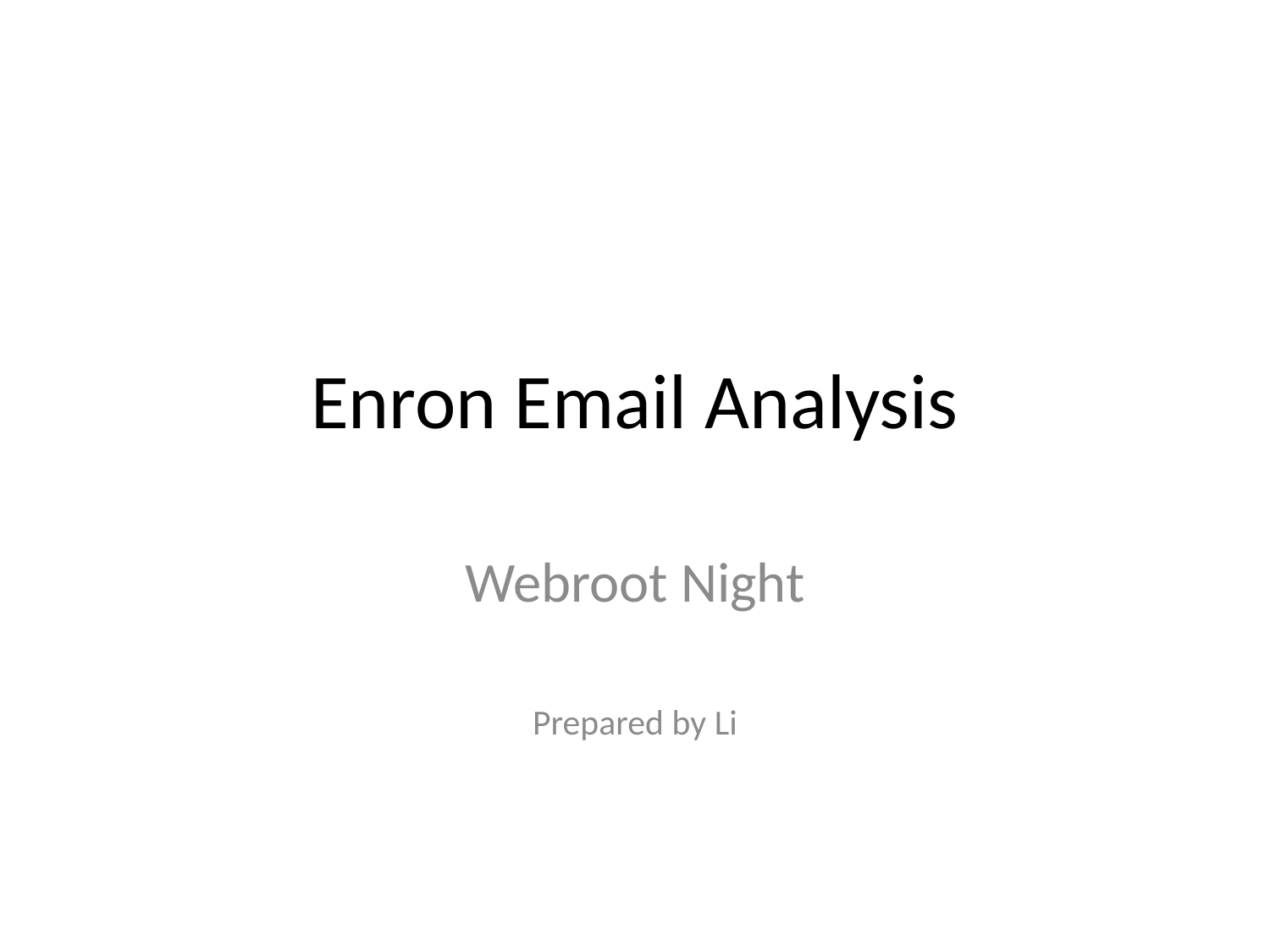

# Enron Email Analysis
Webroot Night

Prepared by Li